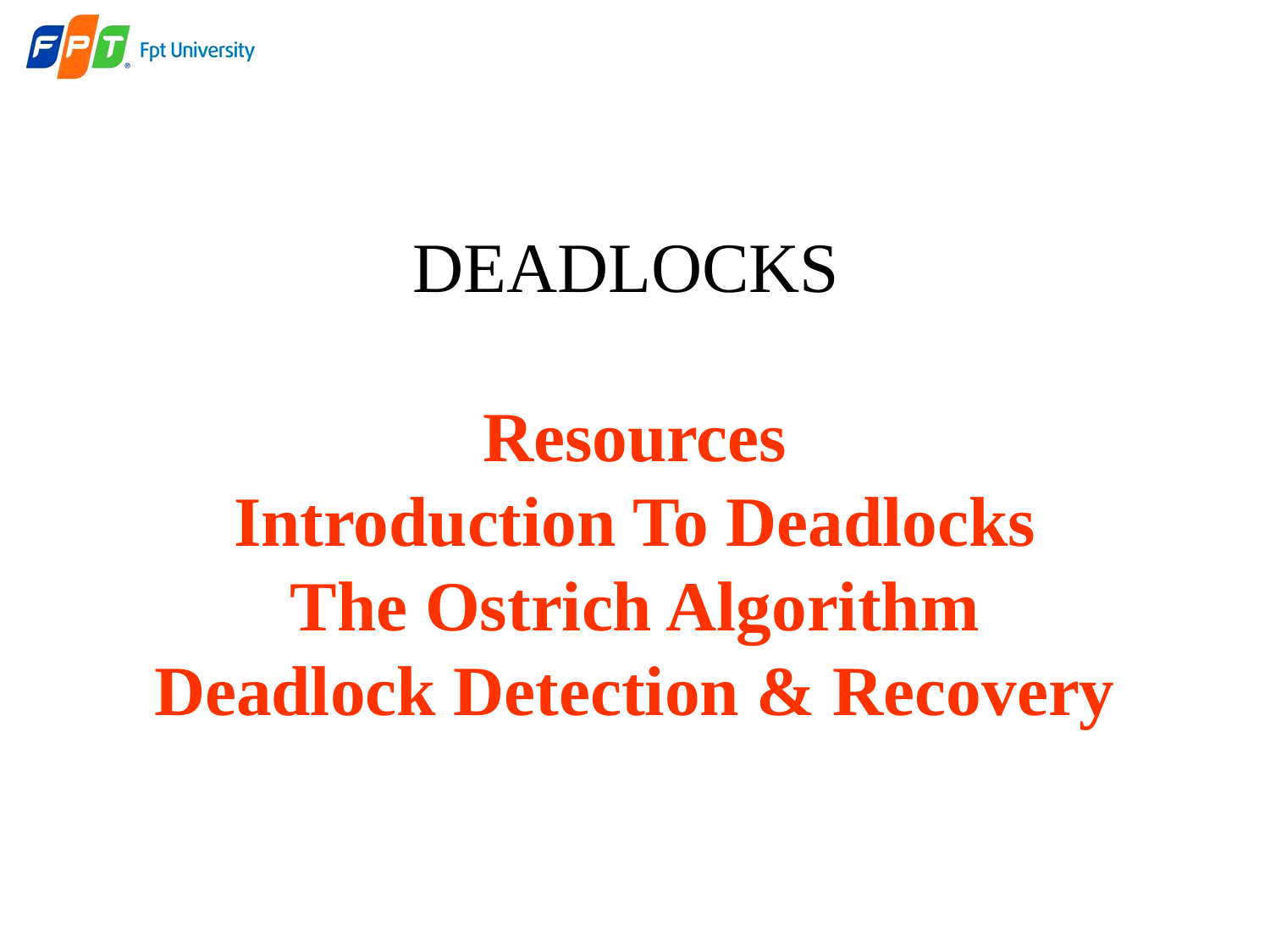

# DEADLOCKS Resources Introduction To Deadlocks The Ostrich Algorithm Deadlock Detection & Recovery